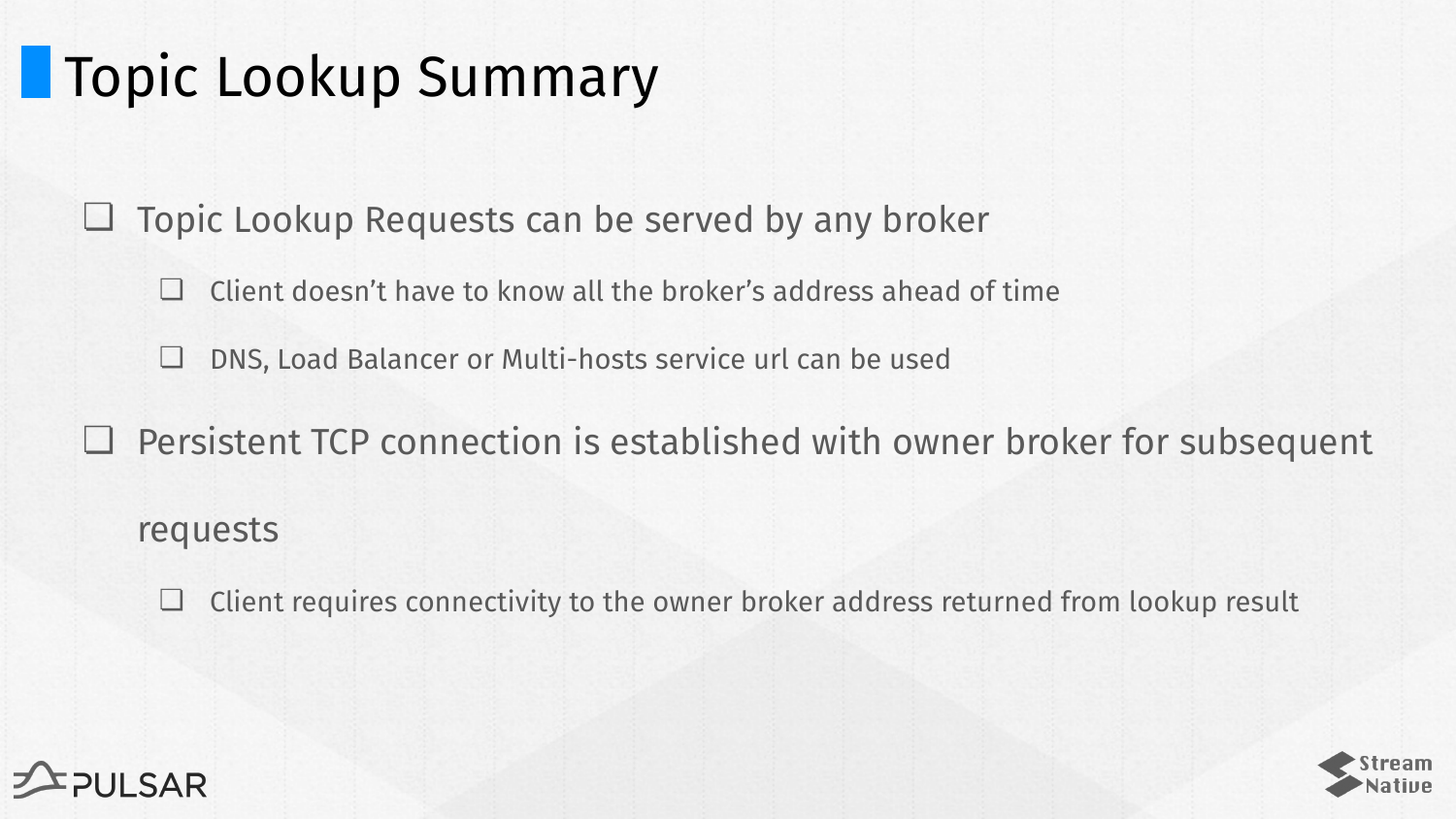

# Topic Lookup Summary
Topic Lookup Requests can be served by any broker
Client doesn’t have to know all the broker’s address ahead of time
DNS, Load Balancer or Multi-hosts service url can be used
Persistent TCP connection is established with owner broker for subsequent requests
Client requires connectivity to the owner broker address returned from lookup result